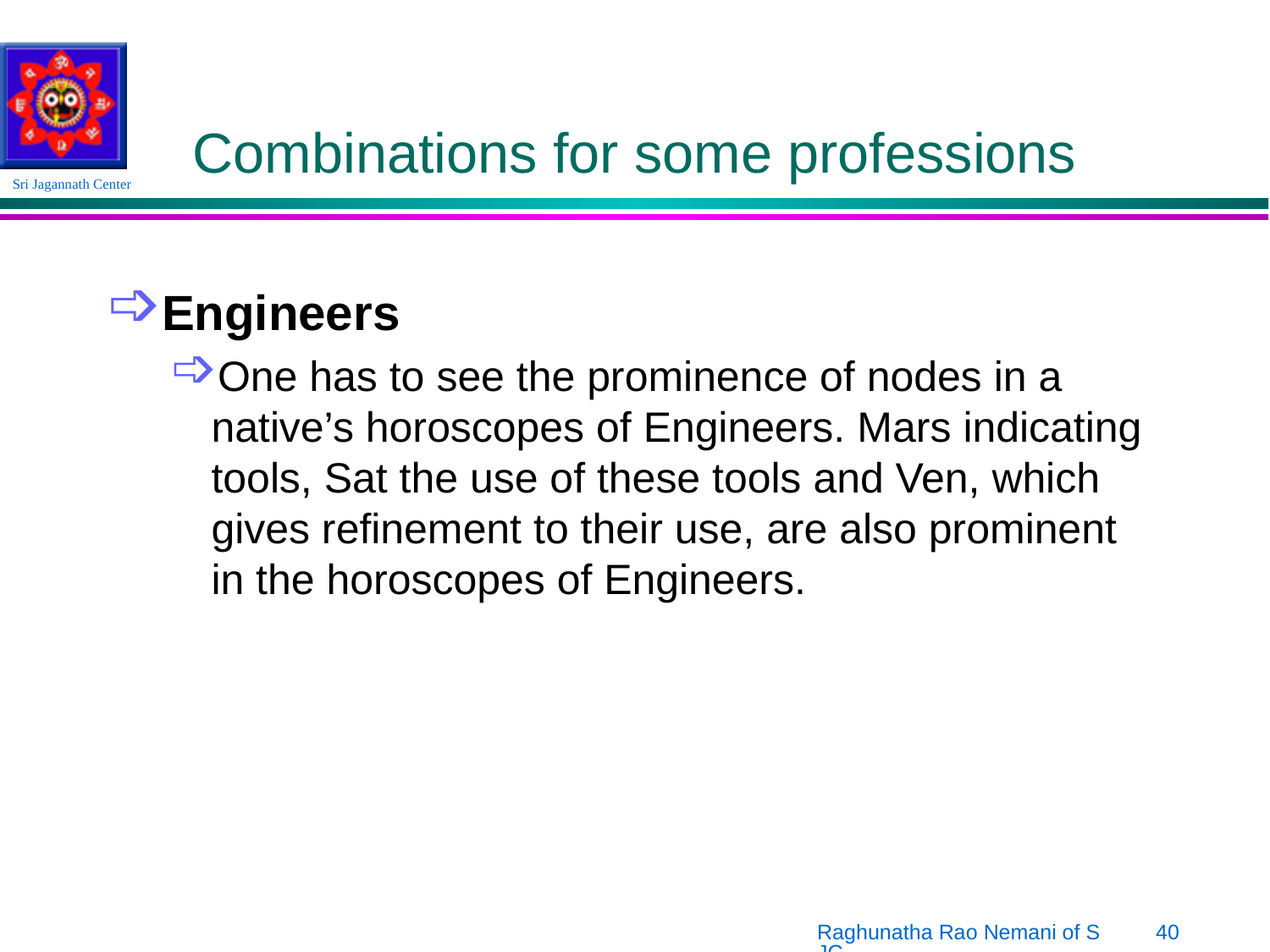

# Combinations for some professions
Engineers
One has to see the prominence of nodes in a native’s horoscopes of Engineers. Mars indicating tools, Sat the use of these tools and Ven, which gives refinement to their use, are also prominent in the horoscopes of Engineers.
Raghunatha Rao Nemani of SJC
40